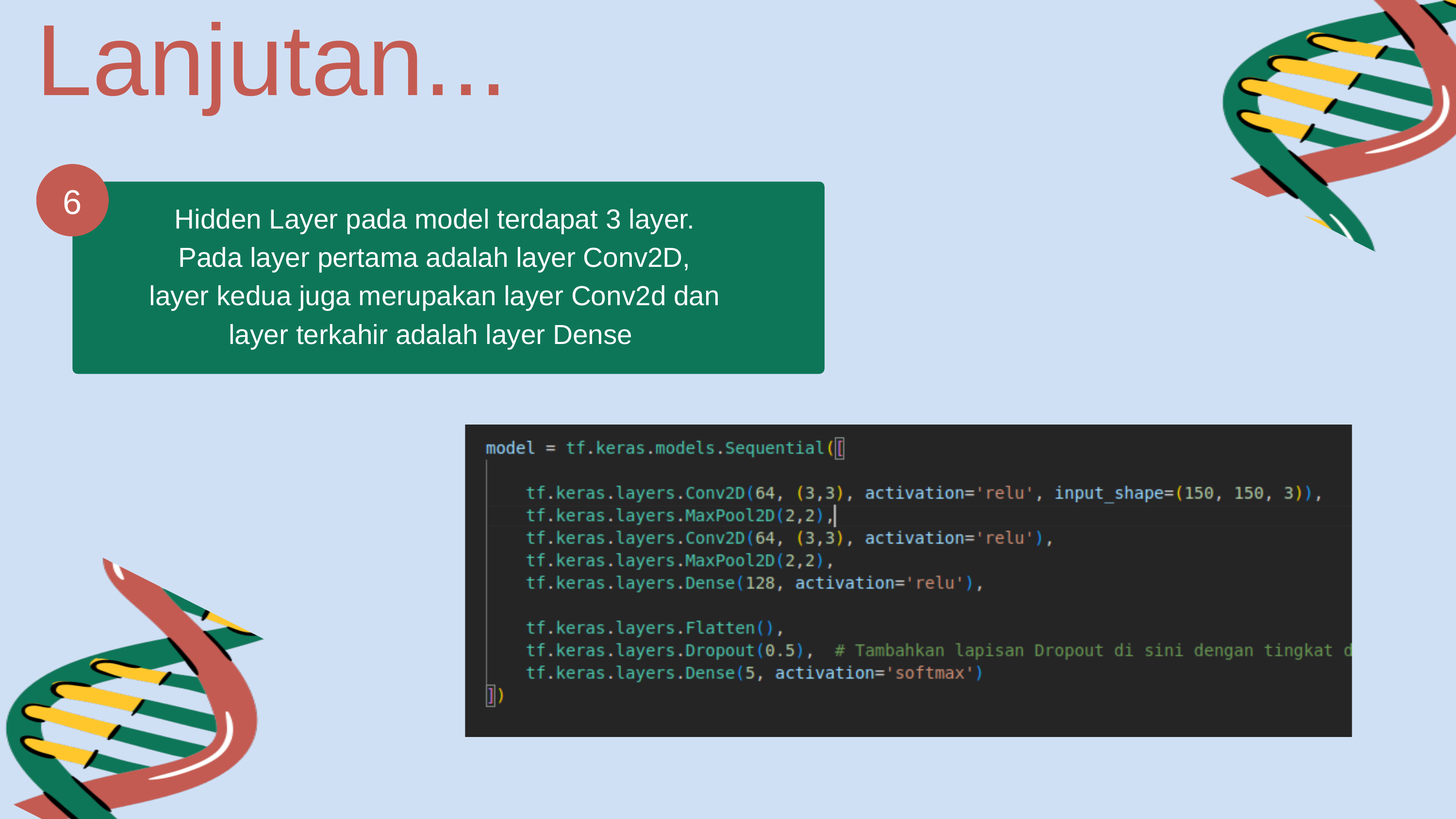

Lanjutan...

6
Hidden Layer pada model terdapat 3 ﻿layer. Pada layer pertama adalah layer Conv2D, layer kedua juga merupakan layer Conv2d dan layer terkahir adalah layer Dense